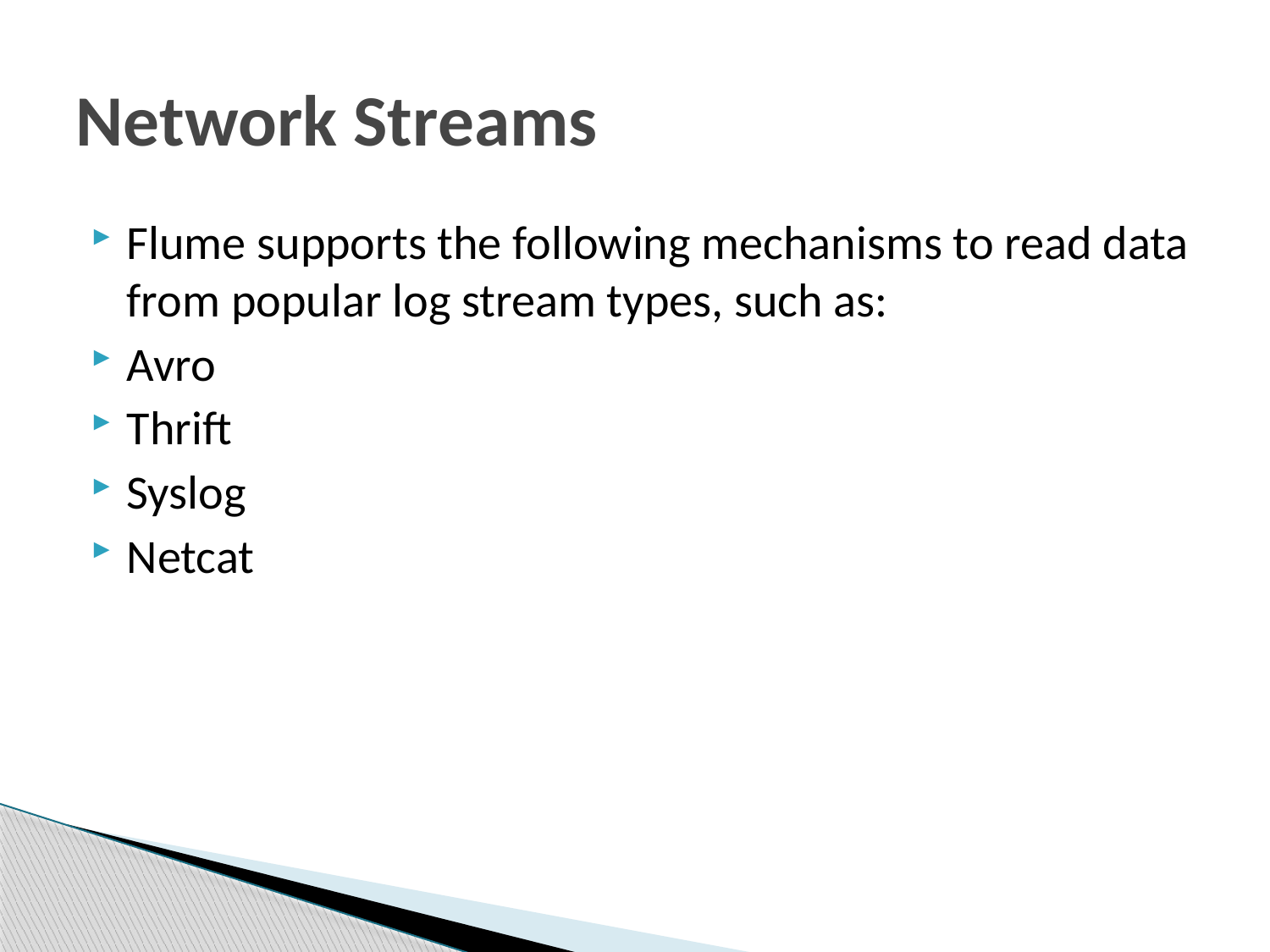

# Network Streams
Flume supports the following mechanisms to read data from popular log stream types, such as:
Avro
Thrift
Syslog
Netcat